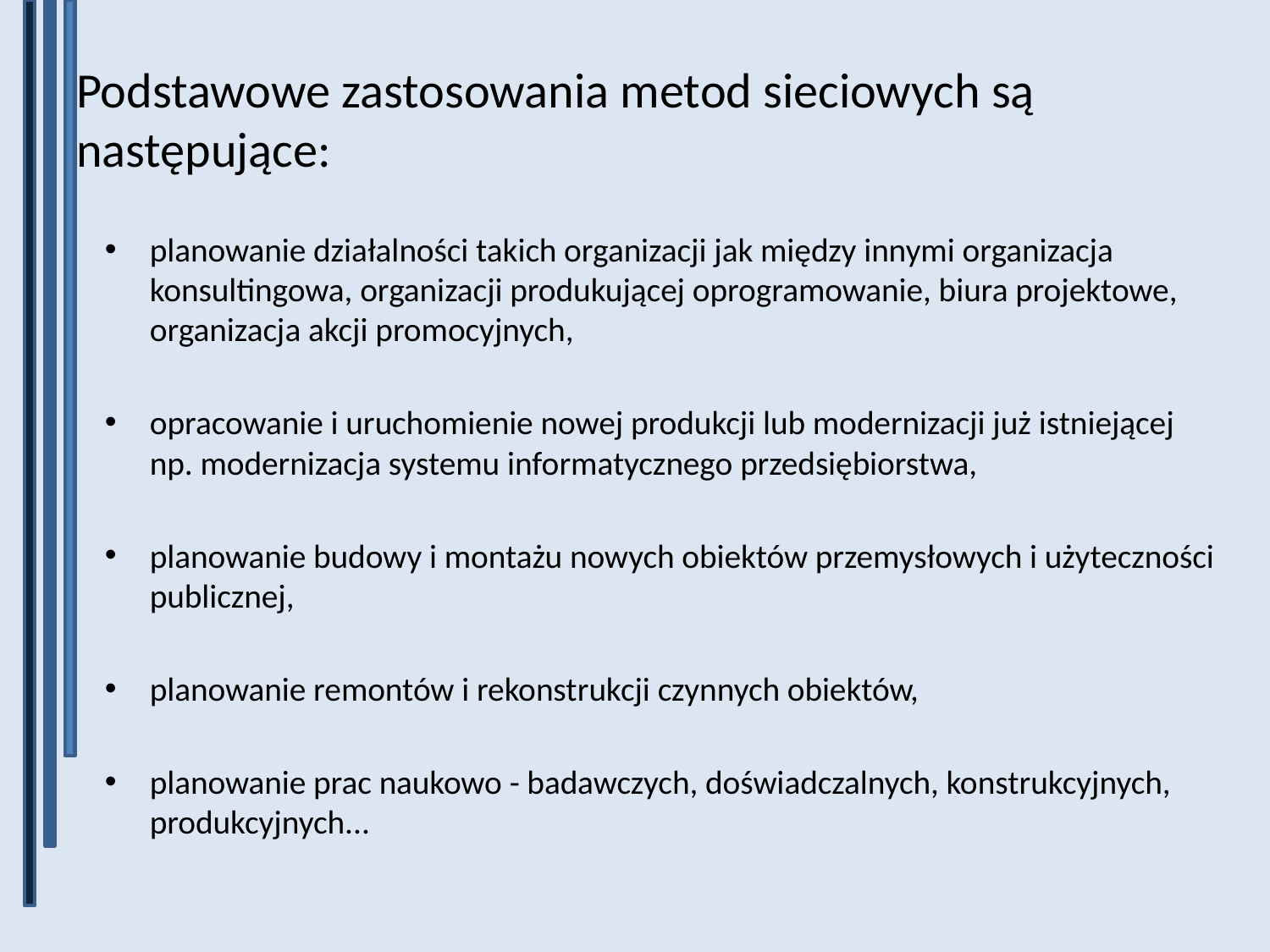

# Podstawowe zastosowania metod sieciowych są następujące:
planowanie działalności takich organizacji jak między innymi organizacja konsultingowa, organizacji produkującej oprogramowanie, biura projektowe, organizacja akcji promocyjnych,

opracowanie i uruchomienie nowej produkcji lub modernizacji już istniejącej np. modernizacja systemu informatycznego przedsiębiorstwa,

planowanie budowy i montażu nowych obiektów przemysłowych i użyteczności publicznej,

planowanie remontów i rekonstrukcji czynnych obiektów,

planowanie prac naukowo - badawczych, doświadczalnych, konstrukcyjnych, produkcyjnych...